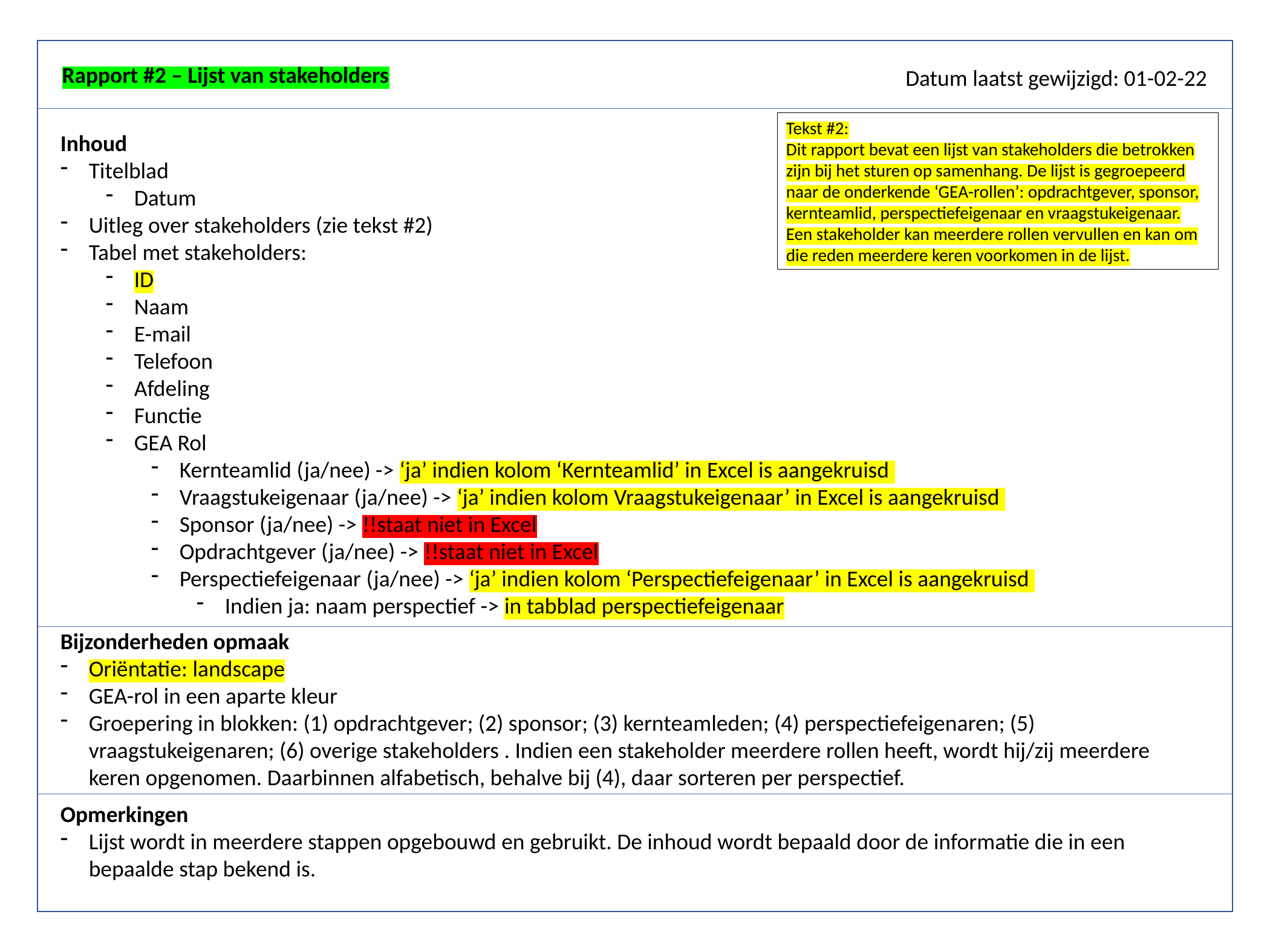

Rapport #2 – Lijst van stakeholders
 Datum laatst gewijzigd: 01-02-22
Tekst #2:
Dit rapport bevat een lijst van stakeholders die betrokken zijn bij het sturen op samenhang. De lijst is gegroepeerd naar de onderkende ‘GEA-rollen’: opdrachtgever, sponsor, kernteamlid, perspectiefeigenaar en vraagstukeigenaar. Een stakeholder kan meerdere rollen vervullen en kan om die reden meerdere keren voorkomen in de lijst.
Inhoud
Titelblad
Datum
Uitleg over stakeholders (zie tekst #2)
Tabel met stakeholders:
ID
Naam
E-mail
Telefoon
Afdeling
Functie
GEA Rol
Kernteamlid (ja/nee) -> ‘ja’ indien kolom ‘Kernteamlid’ in Excel is aangekruisd
Vraagstukeigenaar (ja/nee) -> ‘ja’ indien kolom Vraagstukeigenaar’ in Excel is aangekruisd
Sponsor (ja/nee) -> !!staat niet in Excel
Opdrachtgever (ja/nee) -> !!staat niet in Excel
Perspectiefeigenaar (ja/nee) -> ‘ja’ indien kolom ‘Perspectiefeigenaar’ in Excel is aangekruisd
Indien ja: naam perspectief -> in tabblad perspectiefeigenaar
Bijzonderheden opmaak
Oriëntatie: landscape
GEA-rol in een aparte kleur
Groepering in blokken: (1) opdrachtgever; (2) sponsor; (3) kernteamleden; (4) perspectiefeigenaren; (5) vraagstukeigenaren; (6) overige stakeholders . Indien een stakeholder meerdere rollen heeft, wordt hij/zij meerdere keren opgenomen. Daarbinnen alfabetisch, behalve bij (4), daar sorteren per perspectief.
Opmerkingen
Lijst wordt in meerdere stappen opgebouwd en gebruikt. De inhoud wordt bepaald door de informatie die in een bepaalde stap bekend is.